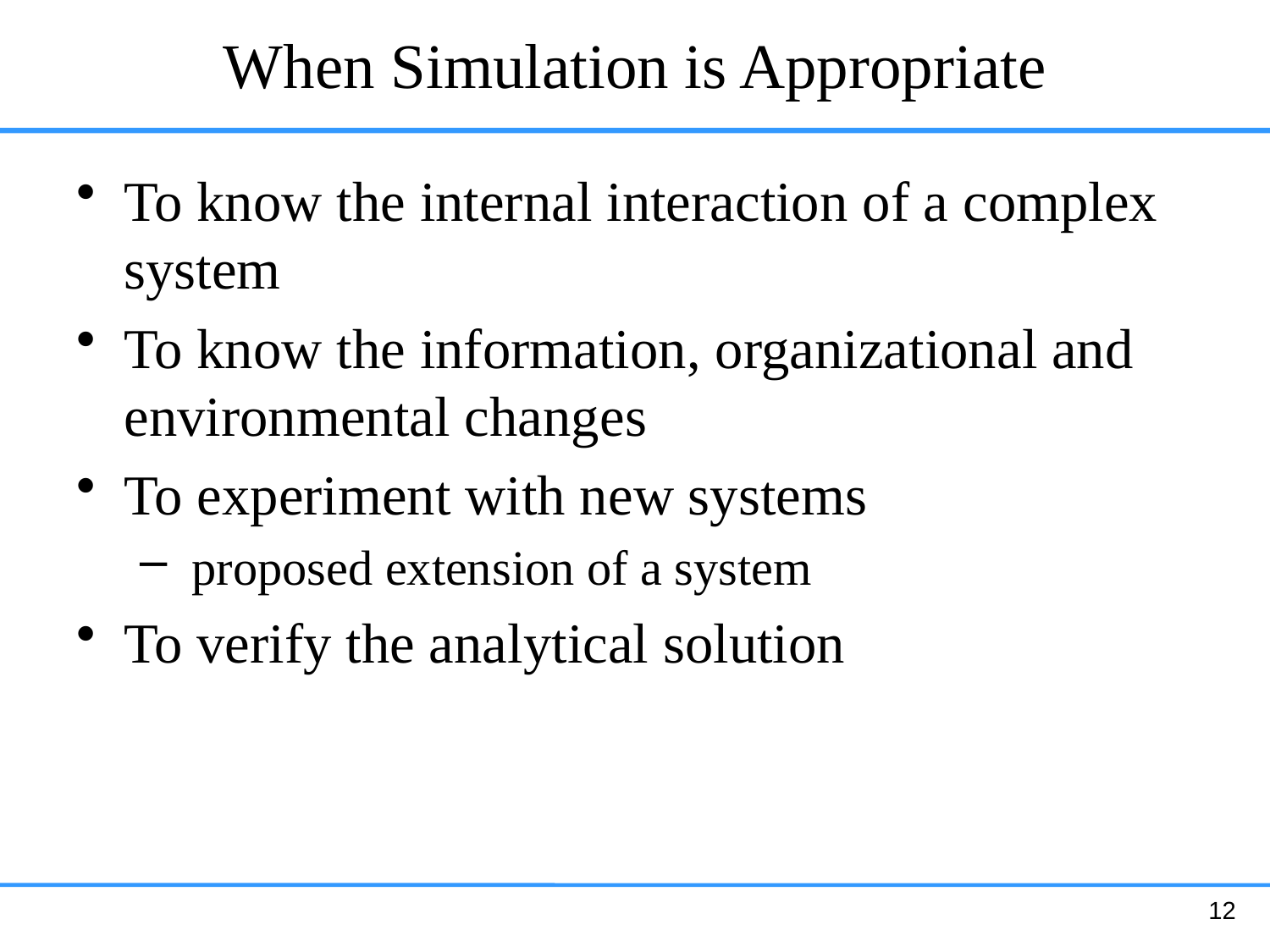

# When Simulation is Appropriate
To know the internal interaction of a complex system
To know the information, organizational and environmental changes
To experiment with new systems
 proposed extension of a system
To verify the analytical solution
12